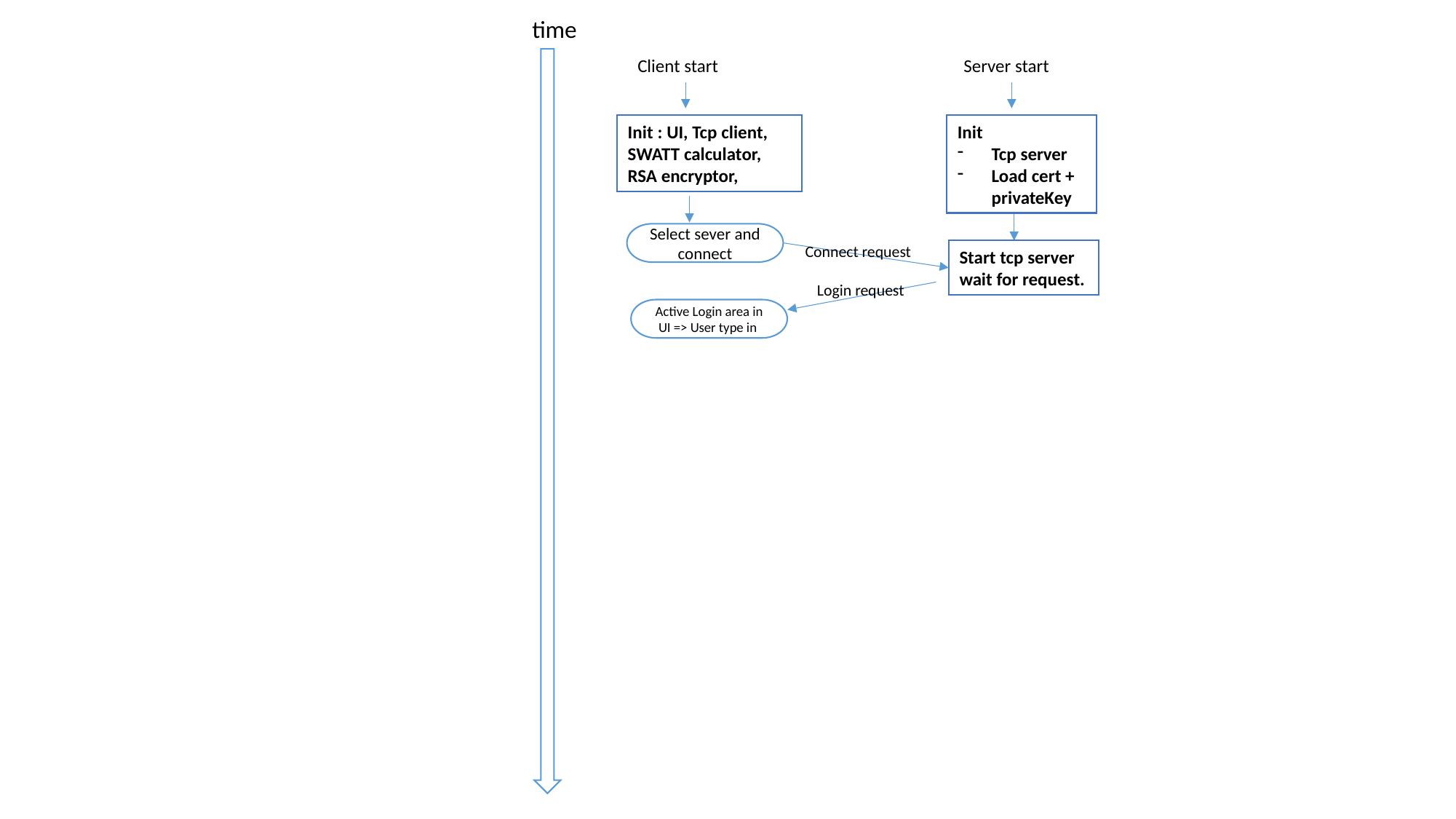

time

Client start
Server start
Init : UI, Tcp client, SWATT calculator, RSA encryptor,
Init
Tcp server
Load cert + privateKey
Select sever and connect
Connect request
Start tcp server wait for request.
Login request
Active Login area in UI => User type in